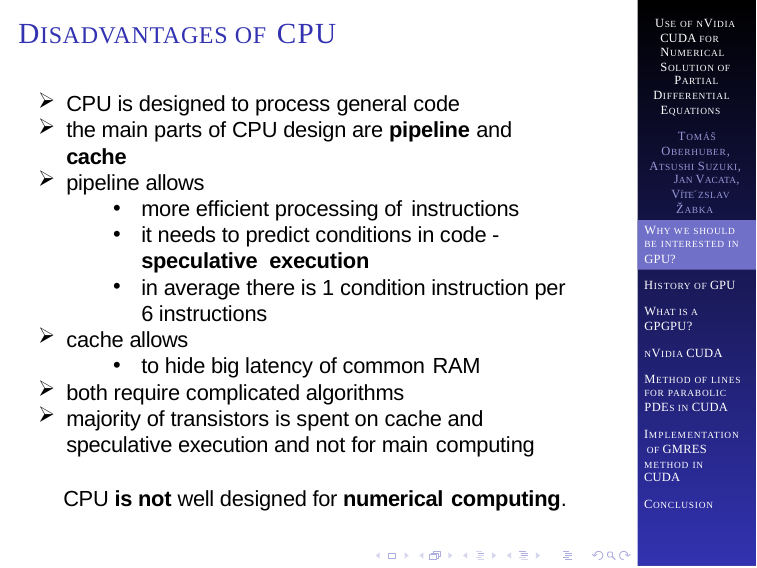

# DISADVANTAGES OF CPU
USE OF NVIDIA  CUDA FOR  NUMERICAL  SOLUTION OF
PARTIAL
DIFFERENTIAL
EQUATIONS
CPU is designed to process general code
the main parts of CPU design are pipeline and cache
pipeline allows
more efficient processing of instructions
it needs to predict conditions in code - speculative  execution
in average there is 1 condition instruction per 6 instructions
cache allows
to hide big latency of common RAM
both require complicated algorithms
majority of transistors is spent on cache and  speculative execution and not for main computing

CPU is not well designed for numerical computing.
TOMÁŠ
OBERHUBER,  ATSUSHI SUZUKI,
JAN VACATA,
VÍTEˇ ZSLAV ŽABKA

WHY WE SHOULD  BE INTERESTED IN  GPU?
HISTORY OF GPU
WHAT IS A
GPGPU?
NVIDIA CUDA
METHOD OF LINES  FOR PARABOLIC  PDES IN CUDA
IMPLEMENTATION  OF GMRES
METHOD IN CUDA

CONCLUSION